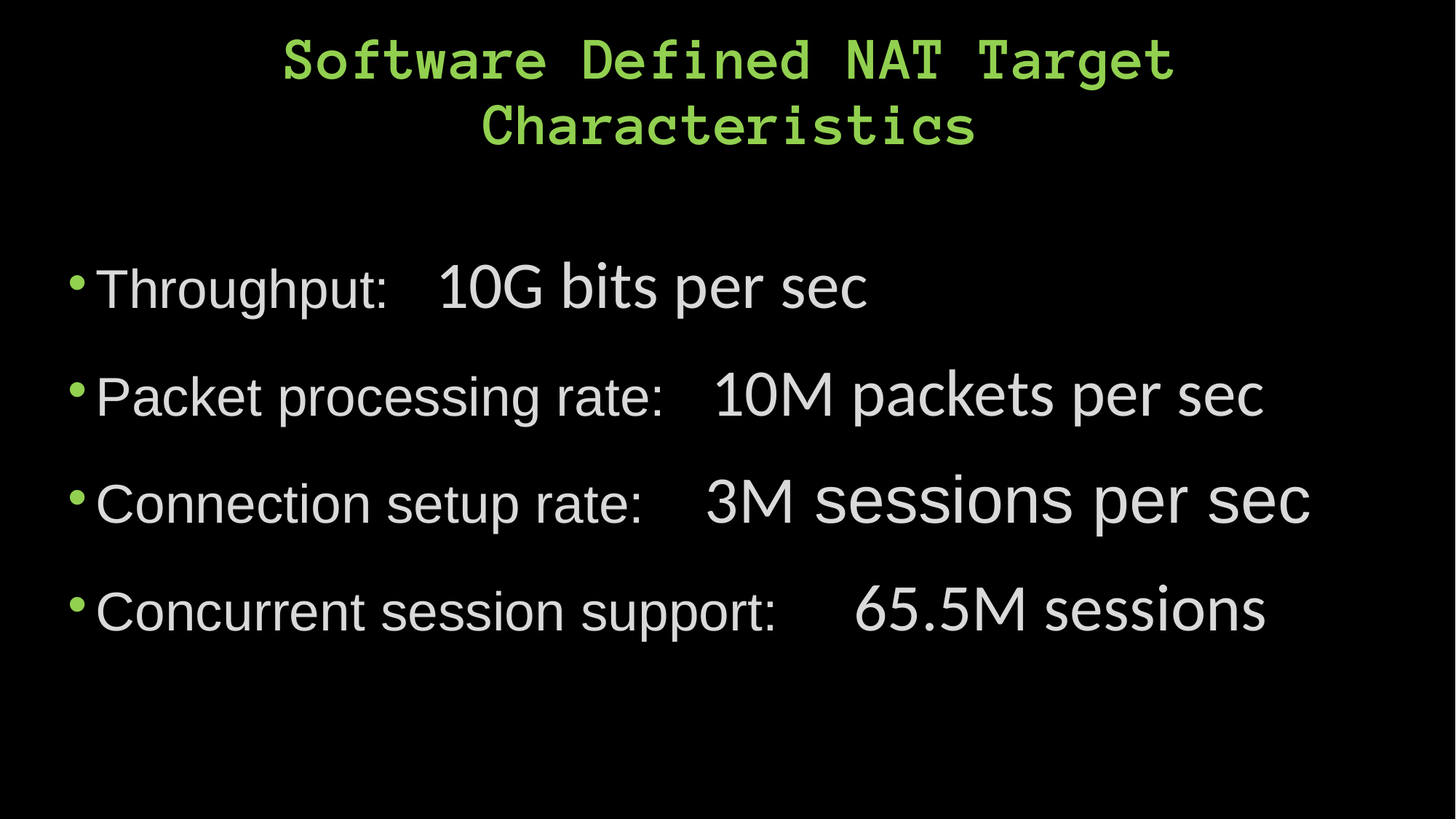

Software Defined NAT Target Characteristics
Throughput:   10G bits per sec
Packet processing rate:   10M packets per sec
Connection setup rate:    3M sessions per sec
Concurrent session support:     65.5M sessions